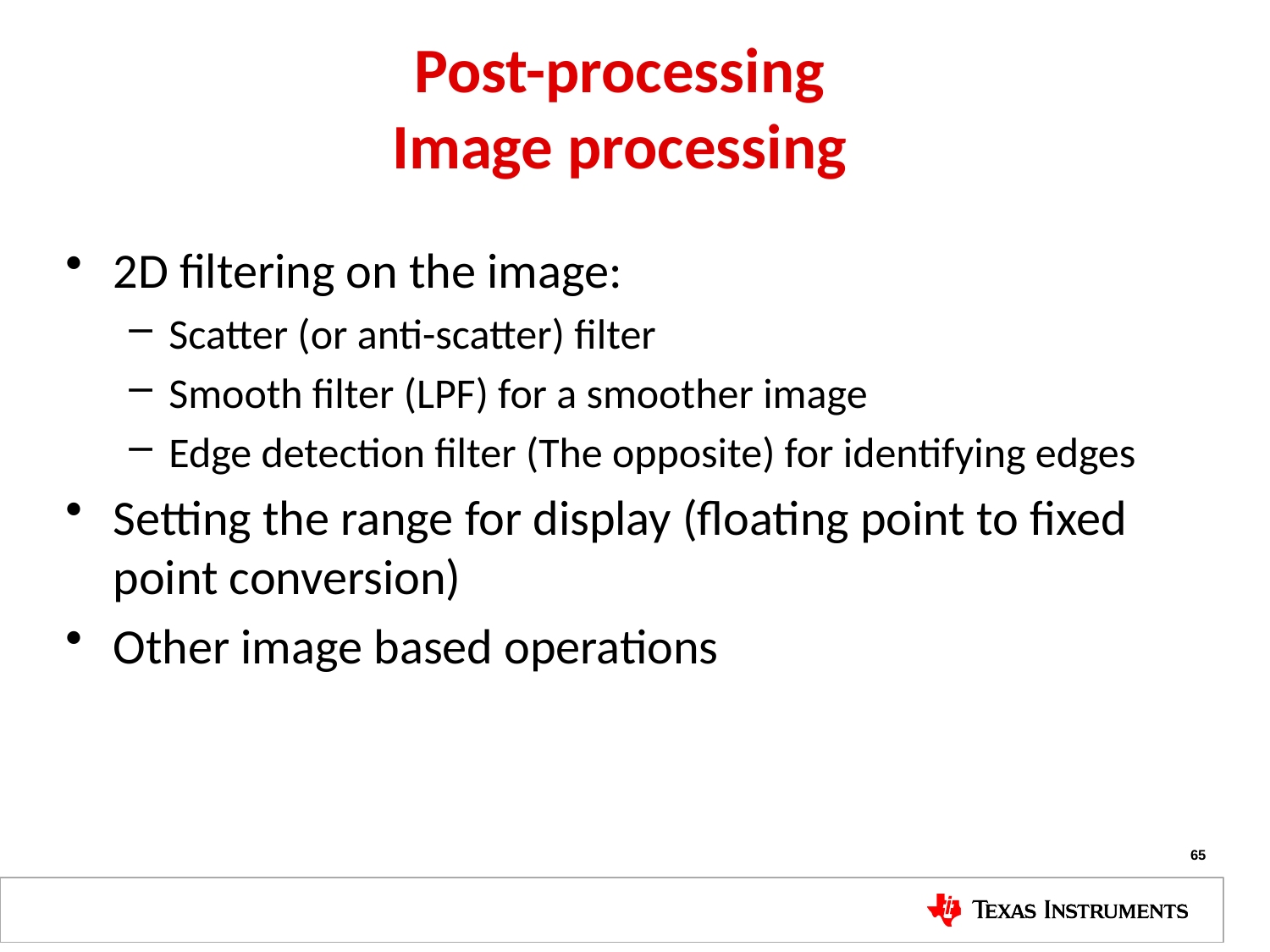

# Post-processing Image processing
2D filtering on the image:
Scatter (or anti-scatter) filter
Smooth filter (LPF) for a smoother image
Edge detection filter (The opposite) for identifying edges
Setting the range for display (floating point to fixed point conversion)
Other image based operations
65